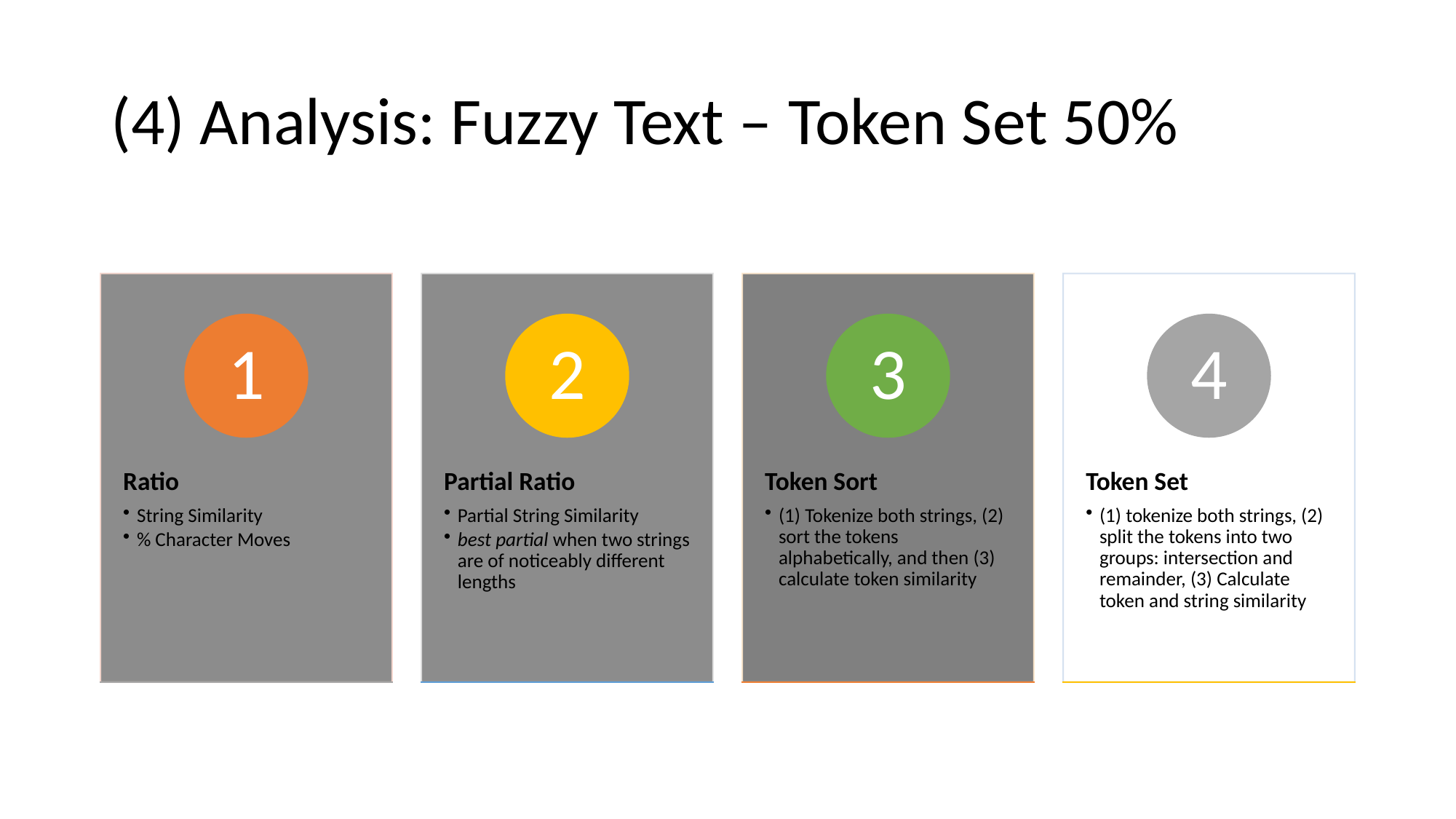

# (4) Analysis: Fuzzy Text – Token Set 50%
Ratio
String Similarity
% Character Moves
1
Partial Ratio
Partial String Similarity
best partial when two strings are of noticeably different lengths
2
Token Sort
(1) Tokenize both strings, (2) sort the tokens alphabetically, and then (3) calculate token similarity
3
Token Set
(1) tokenize both strings, (2) split the tokens into two groups: intersection and remainder, (3) Calculate token and string similarity
4